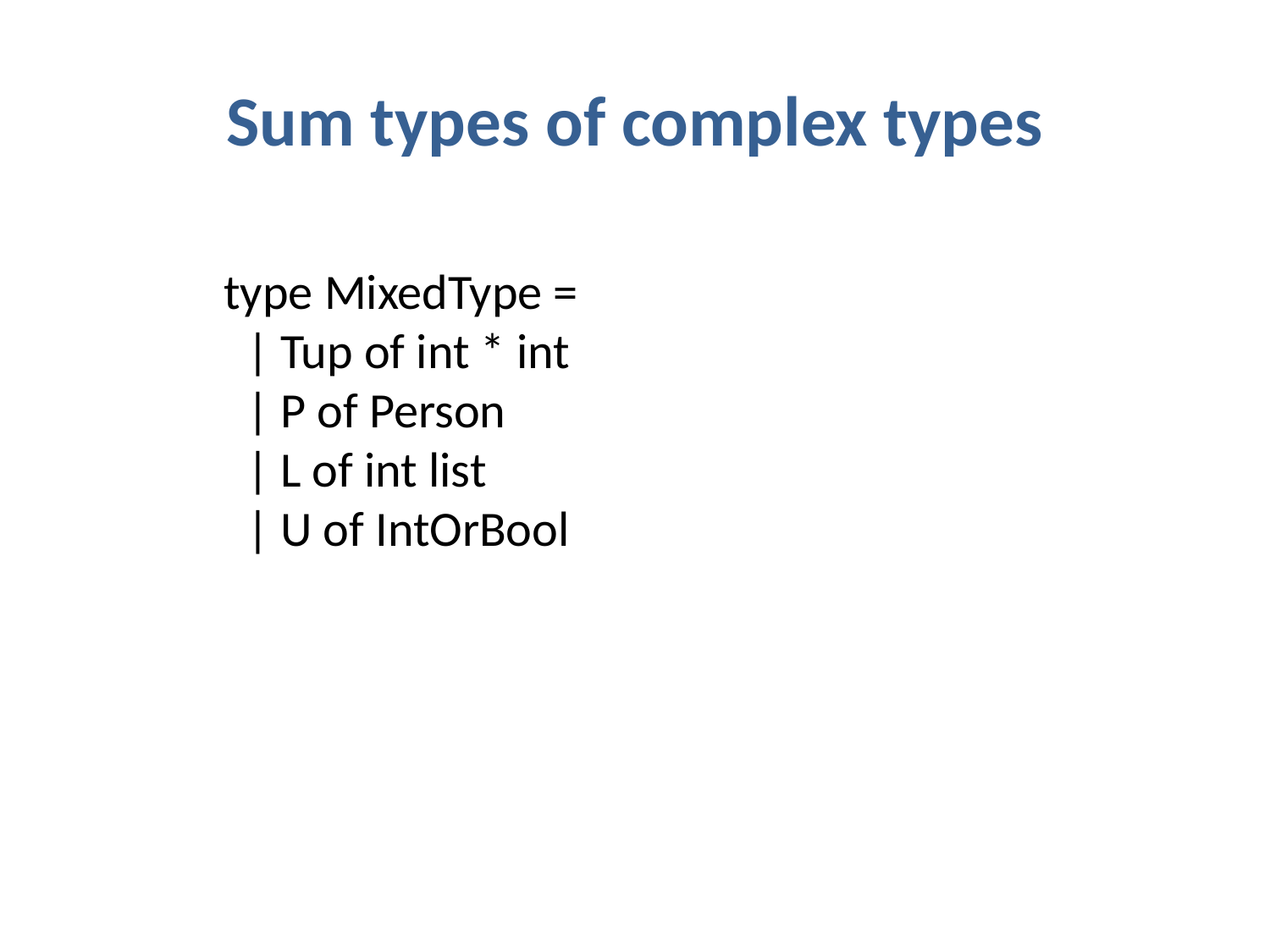

# Sum types of complex types
type MixedType =
  | Tup of int * int
  | P of Person
  | L of int list
  | U of IntOrBool